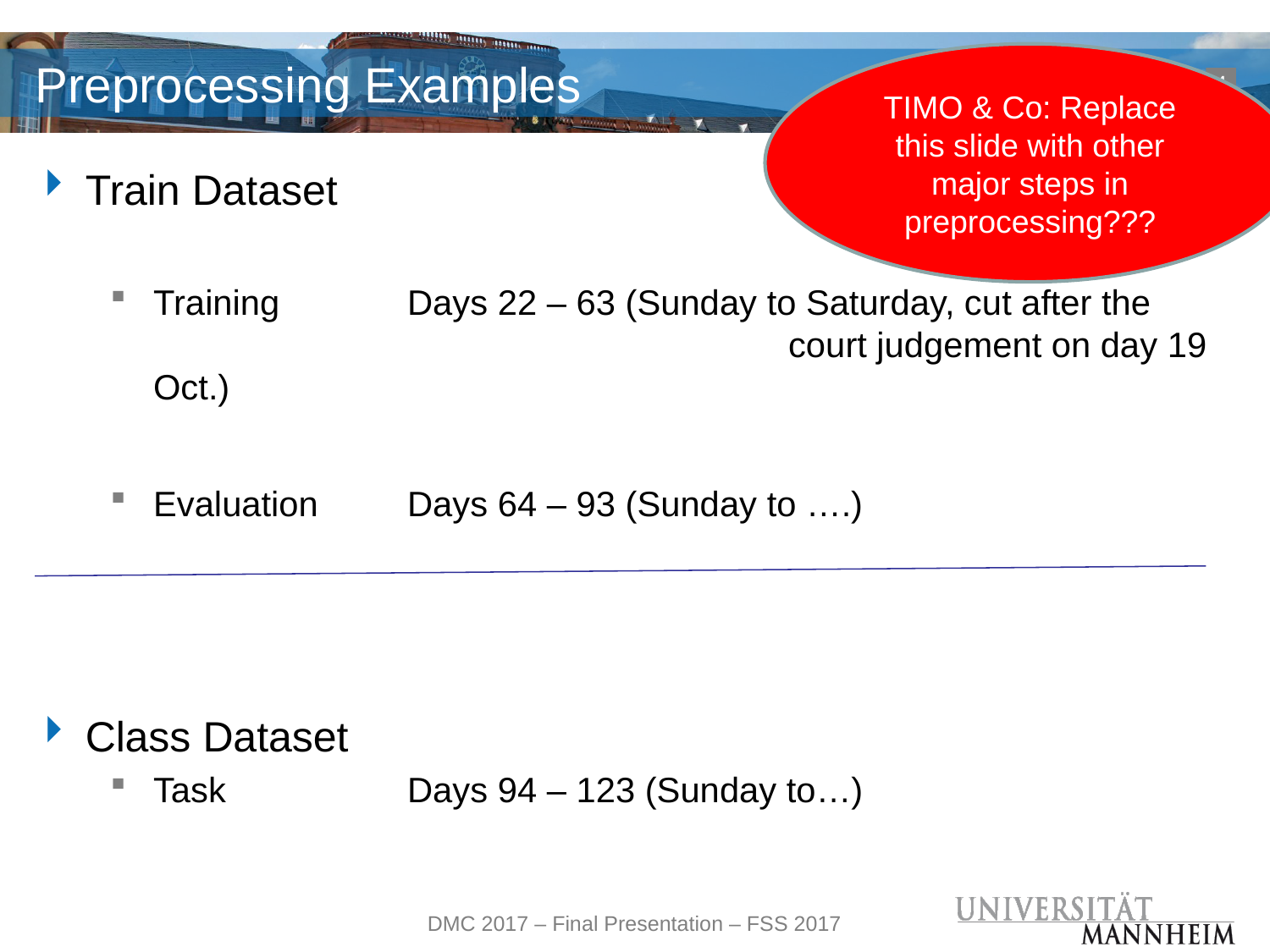

TIMO & Co: Replace this slide with other major steps in preprocessing???
# Preprocessing Examples
4
Train Dataset

Training  	Days 22 – 63 (Sunday to Saturday, cut after the 						court judgement on day 19 Oct.)

Evaluation	Days 64 – 93 (Sunday to ….)

Class Dataset
Task		Days 94 – 123 (Sunday to…)
DMC 2017 – Final Presentation – FSS 2017